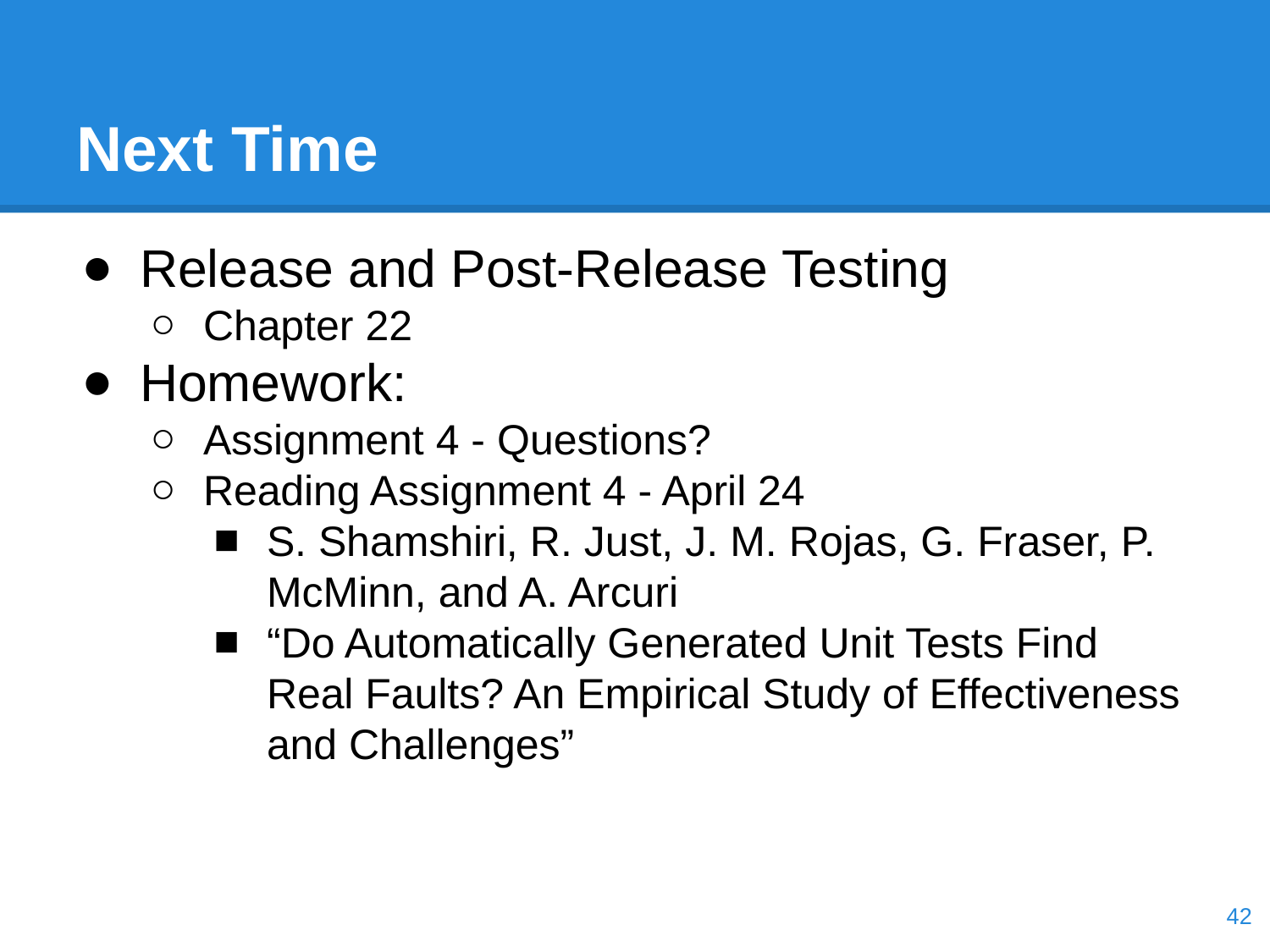

# Next Time
Release and Post-Release Testing
Chapter 22
Homework:
Assignment 4 - Questions?
Reading Assignment 4 - April 24
S. Shamshiri, R. Just, J. M. Rojas, G. Fraser, P. McMinn, and A. Arcuri
“Do Automatically Generated Unit Tests Find Real Faults? An Empirical Study of Effectiveness and Challenges”
42